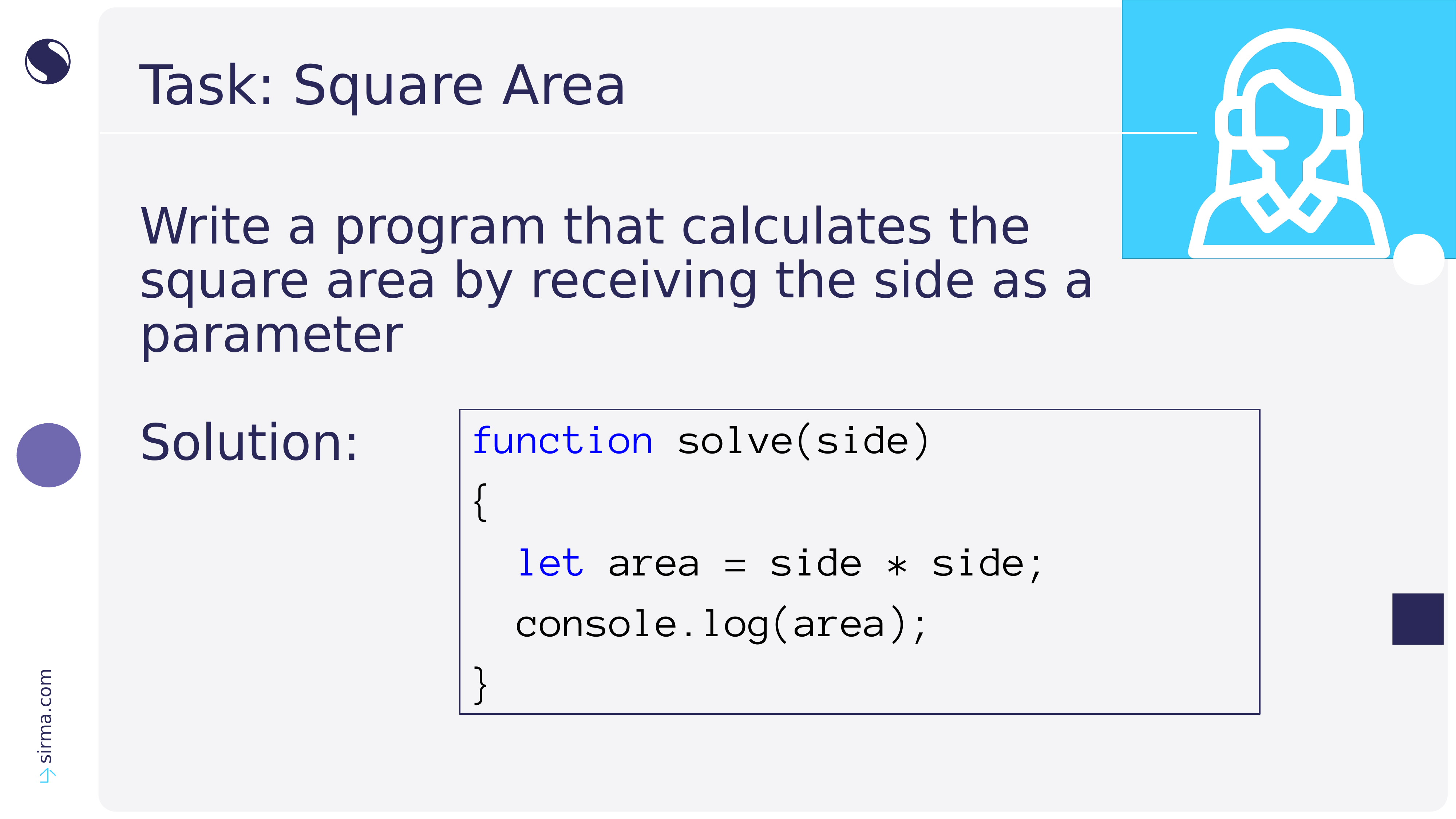

# Task: Square Area
Write a program that calculates the
square area by receiving the side as a parameter
Solution:

function solve(side)
{
  let area = side * side;
  console.log(area);
}